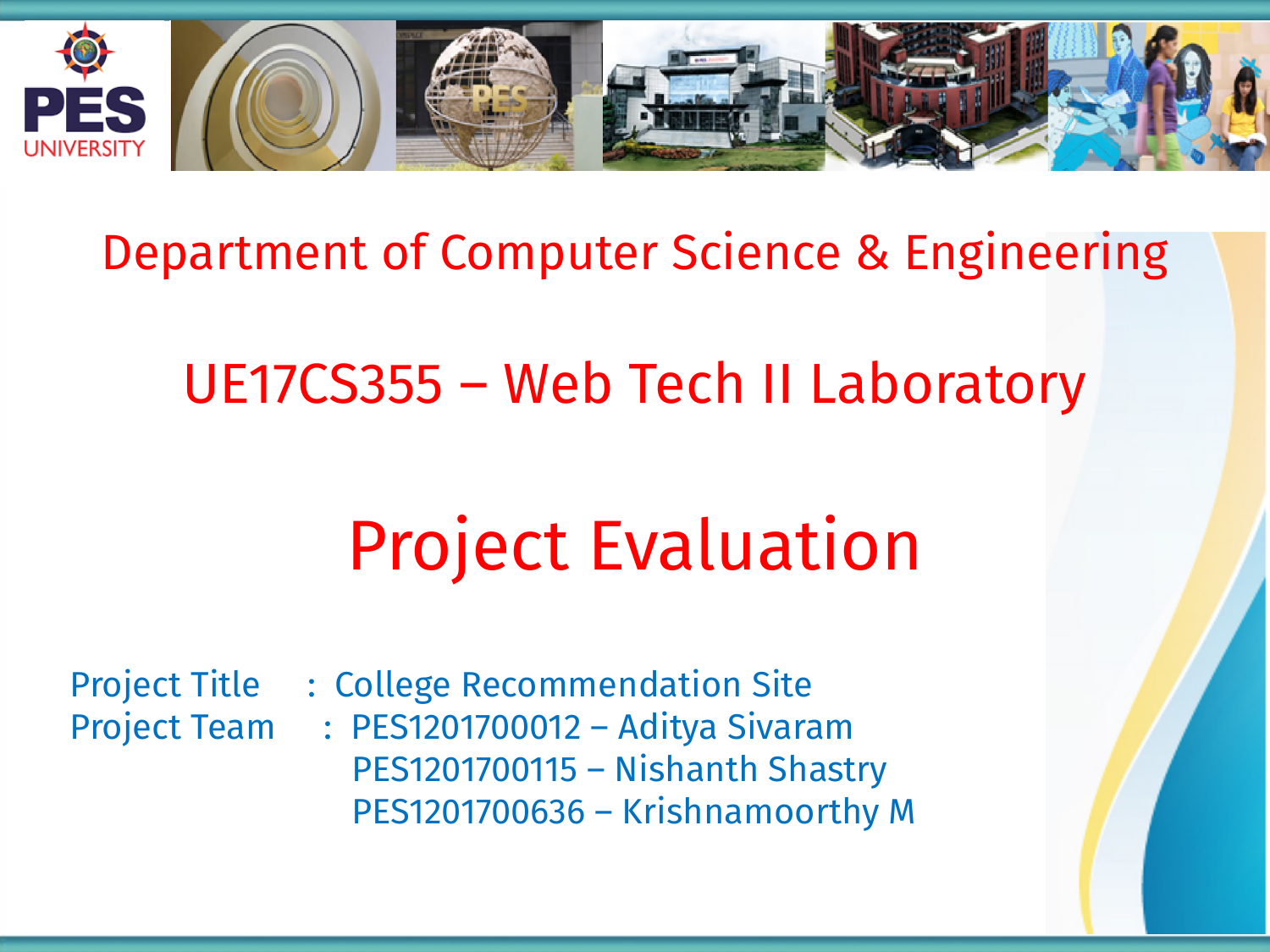

Department of Computer Science & Engineering

UE17CS355 – Web Tech II Laboratory

Project Evaluation
Project Title     :  College Recommendation Site
Project Team 	:  PES1201700012 – Aditya Sivaram
		   PES1201700115 – Nishanth Shastry
		   PES1201700636 – Krishnamoorthy M